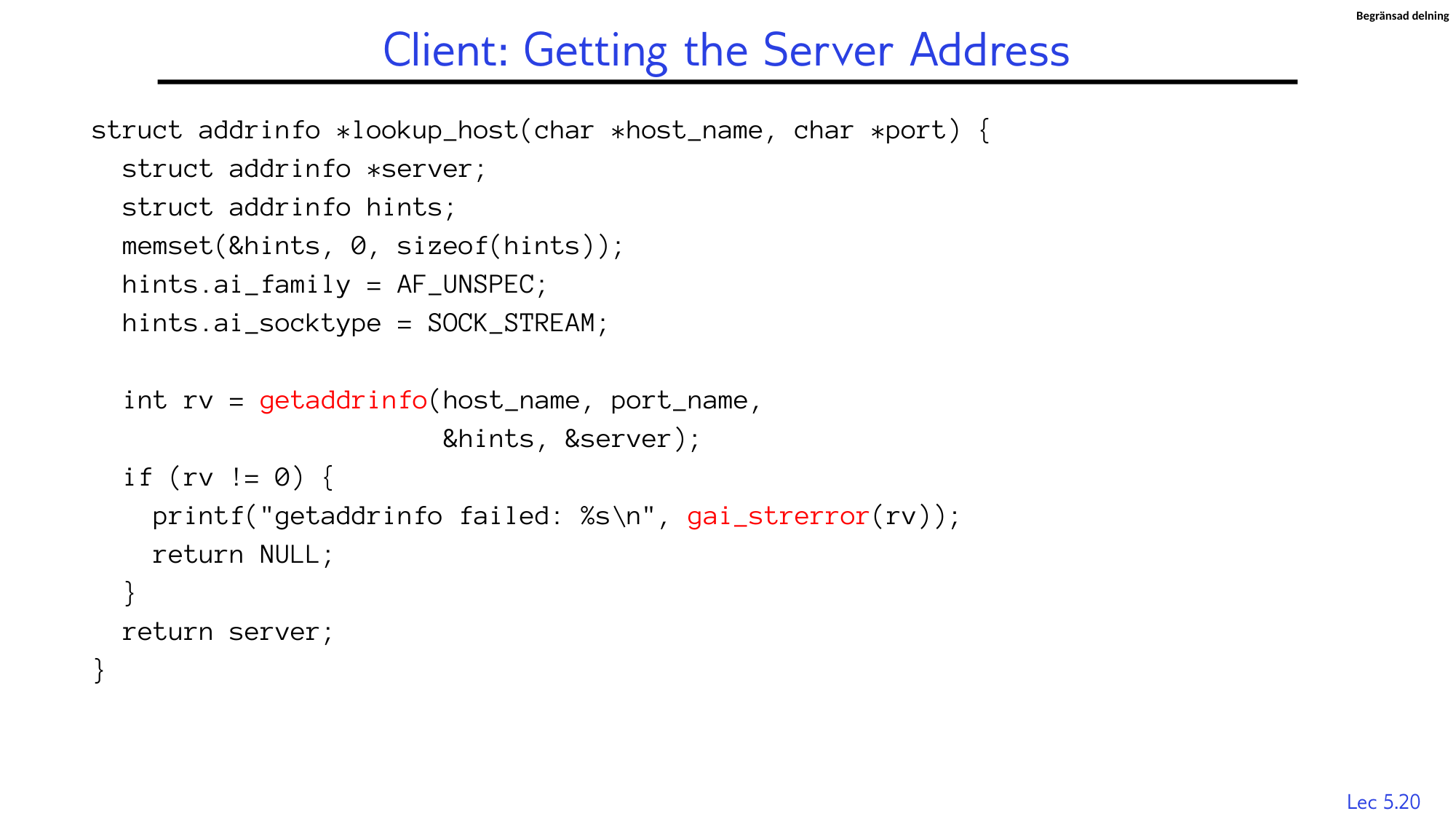

# Client: Getting the Server Address
struct addrinfo *lookup_host(char *host_name, char *port) {
  struct addrinfo *server;
  struct addrinfo hints;
  memset(&hints, 0, sizeof(hints));
  hints.ai_family = AF_UNSPEC;
  hints.ai_socktype = SOCK_STREAM;

  int rv = getaddrinfo(host_name, port_name,
                       &hints, &server);
  if (rv != 0) {
    printf("getaddrinfo failed: %s\n", gai_strerror(rv));
    return NULL;
  }
  return server;
}